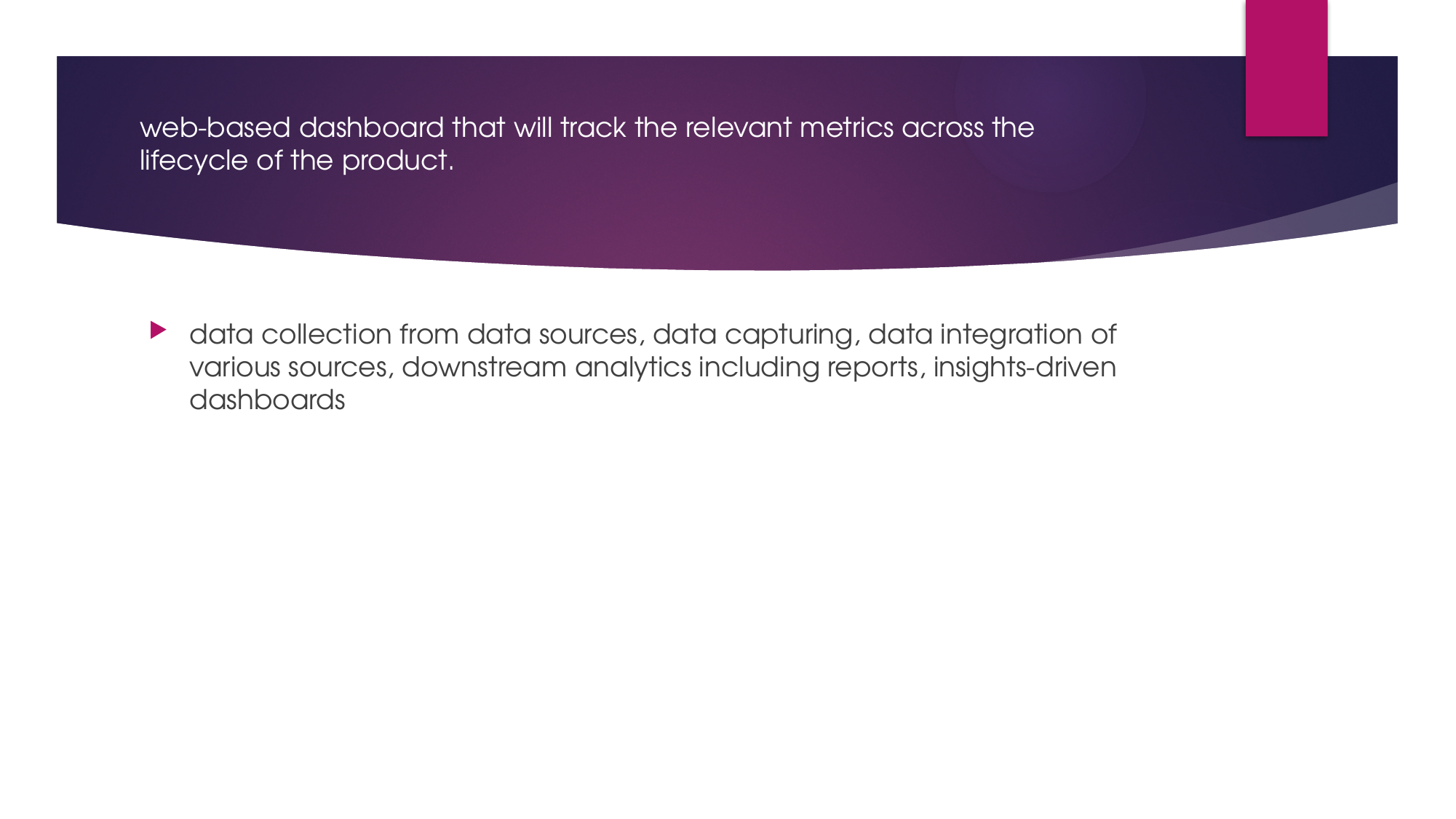

web-based dashboard that will track the relevant metrics across the lifecycle of the product.
data collection from data sources, data capturing, data integration of various sources, downstream analytics including reports, insights-driven dashboards